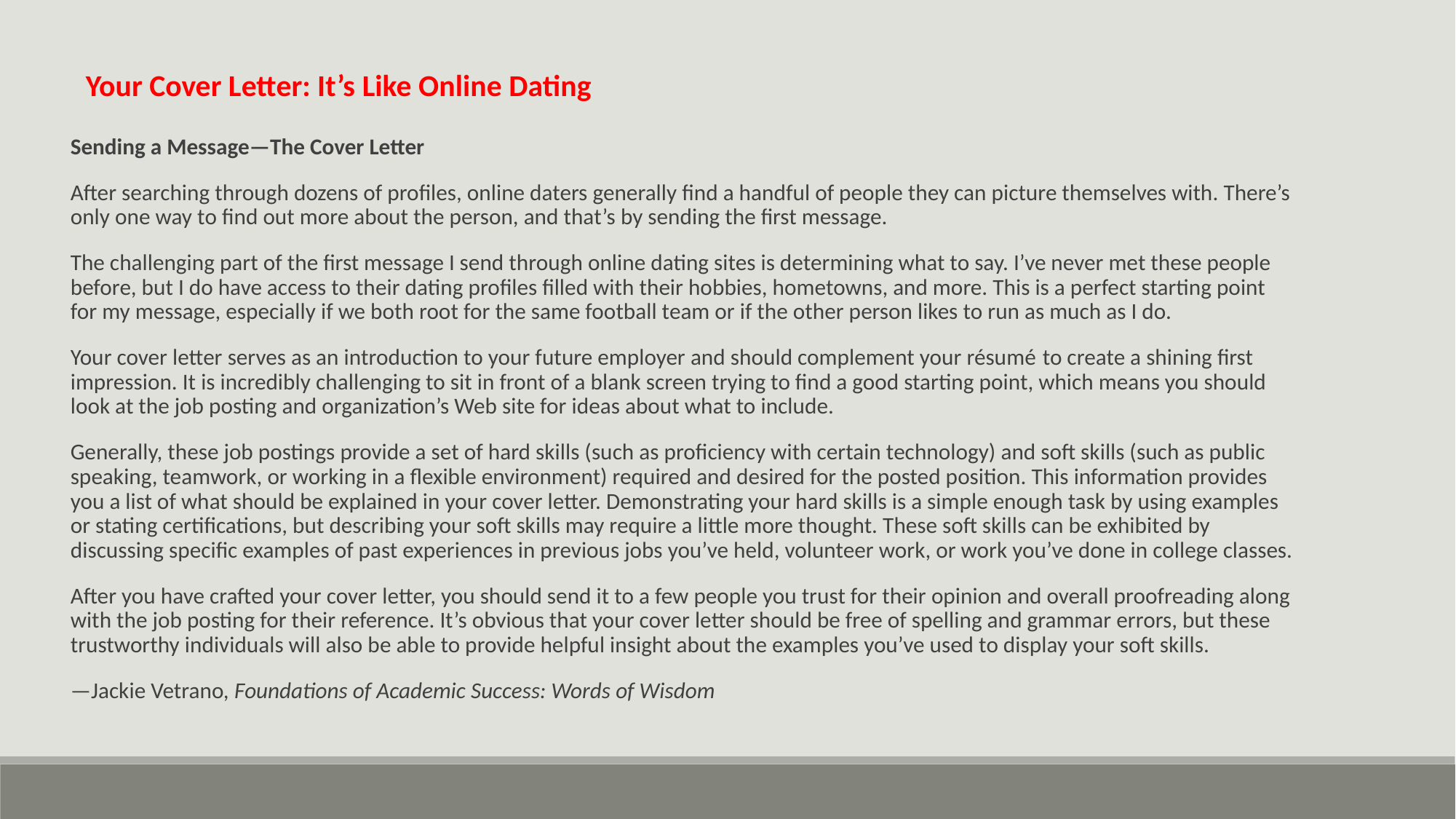

Your Cover Letter: It’s Like Online Dating
Sending a Message—The Cover Letter
After searching through dozens of profiles, online daters generally find a handful of people they can picture themselves with. There’s only one way to find out more about the person, and that’s by sending the first message.
The challenging part of the first message I send through online dating sites is determining what to say. I’ve never met these people before, but I do have access to their dating profiles filled with their hobbies, hometowns, and more. This is a perfect starting point for my message, especially if we both root for the same football team or if the other person likes to run as much as I do.
Your cover letter serves as an introduction to your future employer and should complement your résumé to create a shining first impression. It is incredibly challenging to sit in front of a blank screen trying to find a good starting point, which means you should look at the job posting and organization’s Web site for ideas about what to include.
Generally, these job postings provide a set of hard skills (such as proficiency with certain technology) and soft skills (such as public speaking, teamwork, or working in a flexible environment) required and desired for the posted position. This information provides you a list of what should be explained in your cover letter. Demonstrating your hard skills is a simple enough task by using examples or stating certifications, but describing your soft skills may require a little more thought. These soft skills can be exhibited by discussing specific examples of past experiences in previous jobs you’ve held, volunteer work, or work you’ve done in college classes.
After you have crafted your cover letter, you should send it to a few people you trust for their opinion and overall proofreading along with the job posting for their reference. It’s obvious that your cover letter should be free of spelling and grammar errors, but these trustworthy individuals will also be able to provide helpful insight about the examples you’ve used to display your soft skills.
—Jackie Vetrano, Foundations of Academic Success: Words of Wisdom